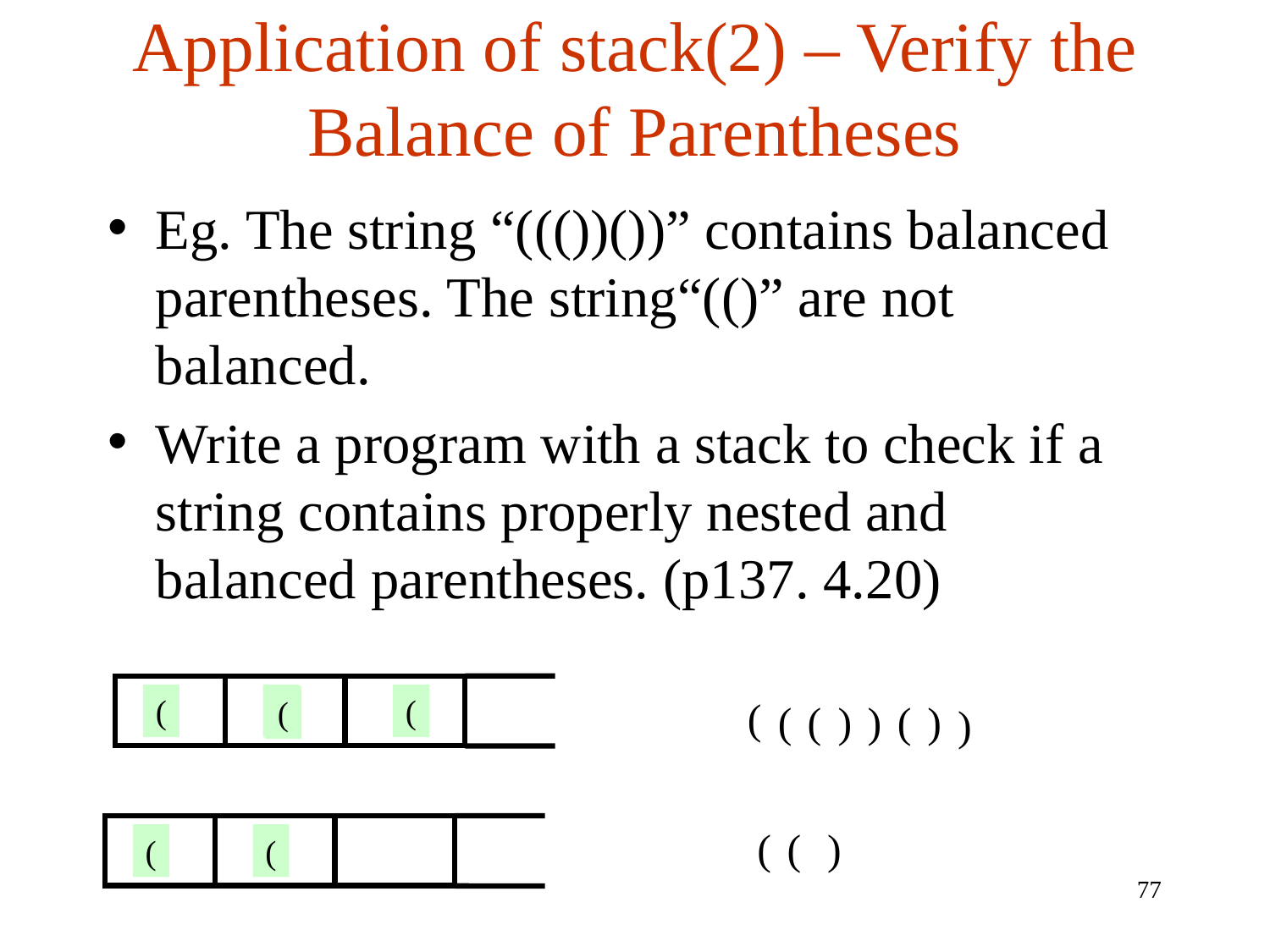

# Application of stack(2) – Verify the Balance of Parentheses
Eg. The string “((())())” contains balanced parentheses. The string“(()” are not balanced.
Write a program with a stack to check if a string contains properly nested and balanced parentheses. (p137. 4.20)

(
(
(
(
(
(
(
)
)
(
)
)

(
(
)
(
(
77